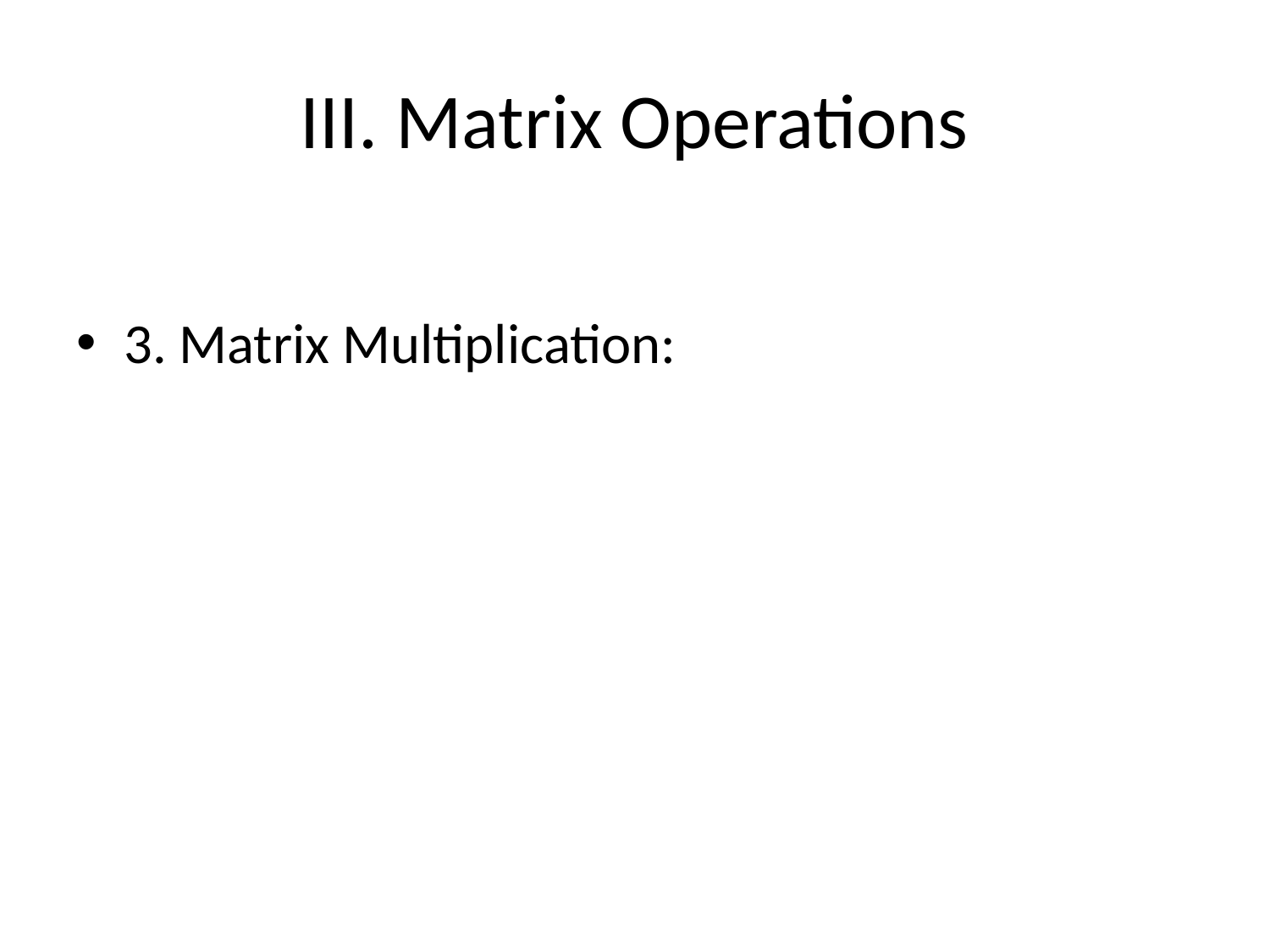

# III. Matrix Operations

3. Matrix Multiplication: